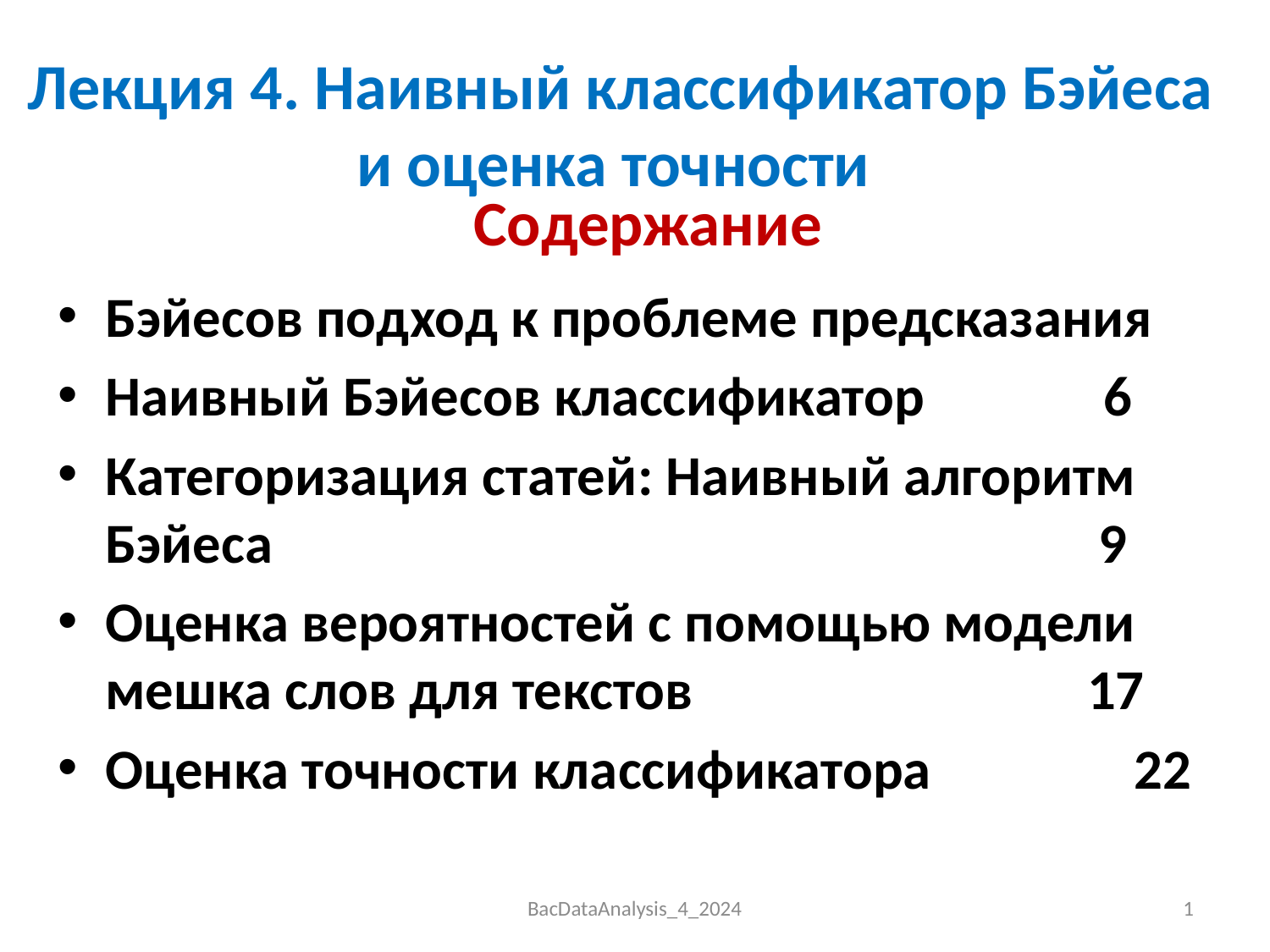

# Лекция 4. Наивный классификатор Бэйеса и оценка точности
                                     Содержание
Бэйесов подход к проблеме предсказания
Наивный Бэйесов классификатор              6
Категоризация статей: Наивный алгоритм Бэйеса                                                                 9
Оценка вероятностей с помощью модели мешка слов для текстов                               17
Оценка точности классификатора	           22

BacDataAnalysis_4_2024
1